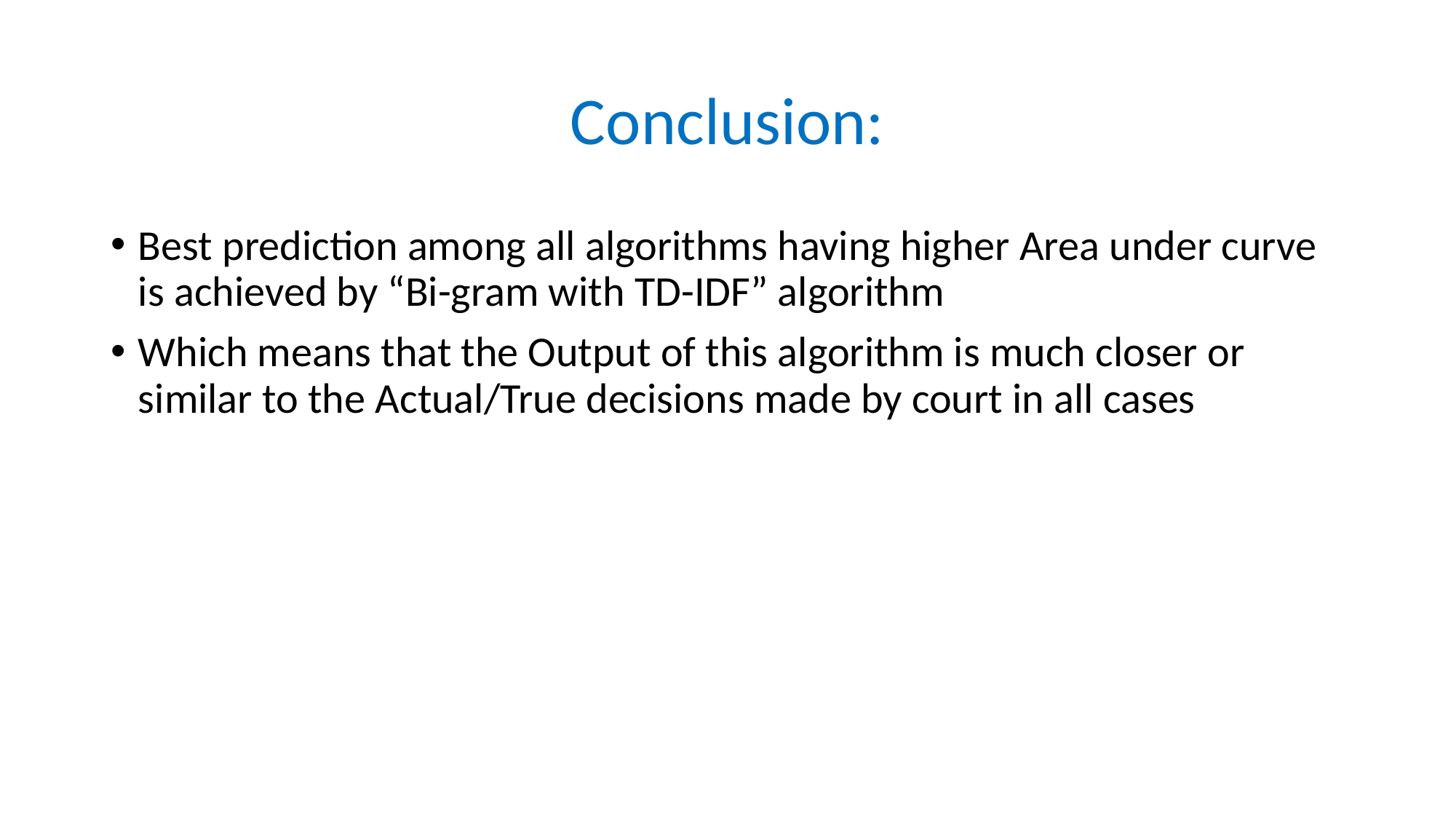

# Conclusion:
Best prediction among all algorithms having higher Area under curve is achieved by “Bi-gram with TD-IDF” algorithm
Which means that the Output of this algorithm is much closer or similar to the Actual/True decisions made by court in all cases